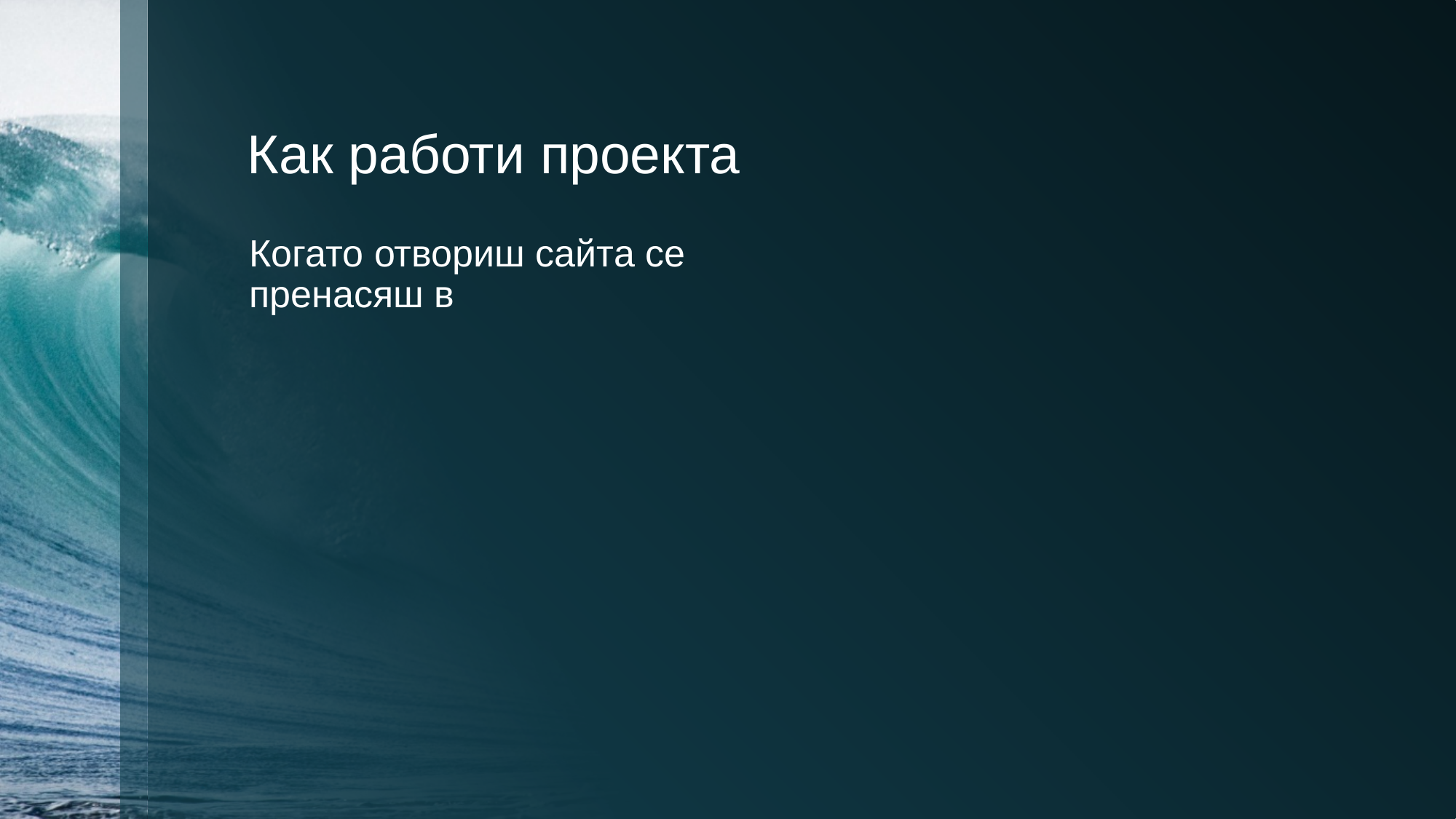

# Как работи проекта
Когато отвориш сайта се пренасяш в